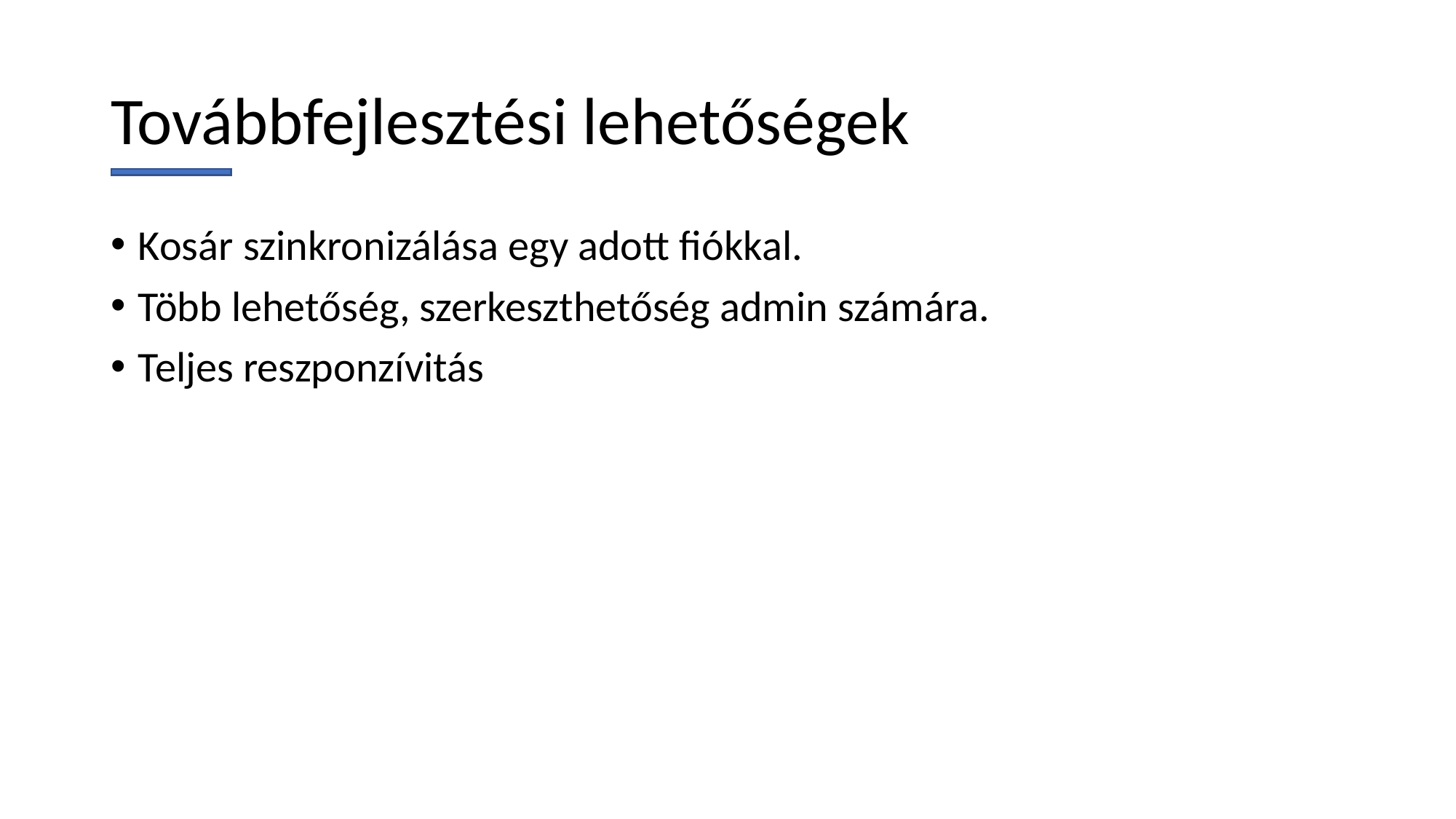

# Továbbfejlesztési lehetőségek

Kosár szinkronizálása egy adott fiókkal.
Több lehetőség, szerkeszthetőség admin számára.
Teljes reszponzívitás